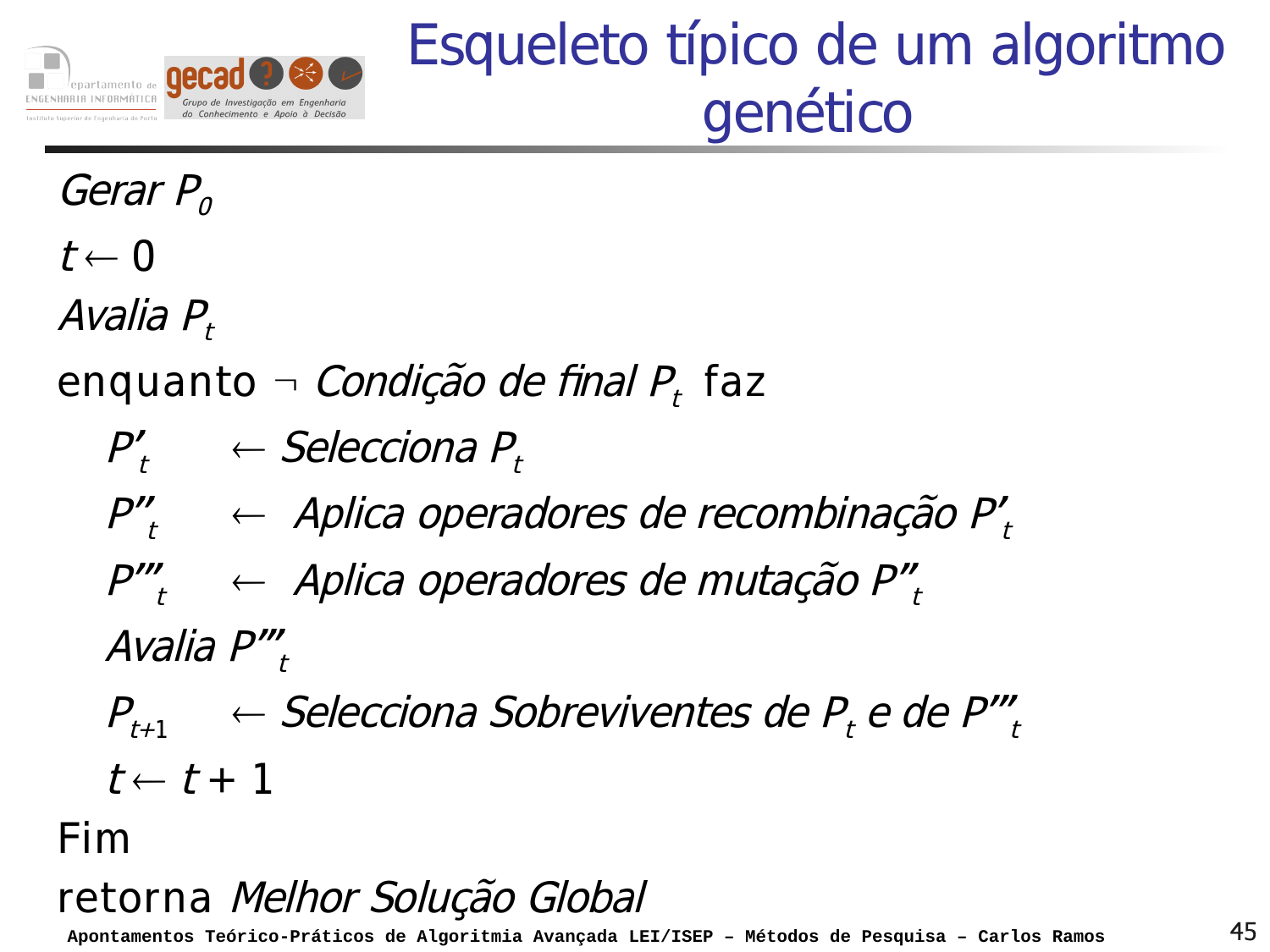

# Esqueleto típico de um algoritmo genético
Gerar P0
t ← 0
Avalia Pt
enquanto ¬ Condição de final Pt  faz
	P’t 	← Selecciona Pt
	P’’t	←  Aplica operadores de recombinação P’t
	P’’’t 	←  Aplica operadores de mutação P’’t
	Avalia P’’’t
	Pt+1	← Selecciona Sobreviventes de Pt e de P’’’t
	t ← t + 1
Fim
retorna Melhor Solução Global
45